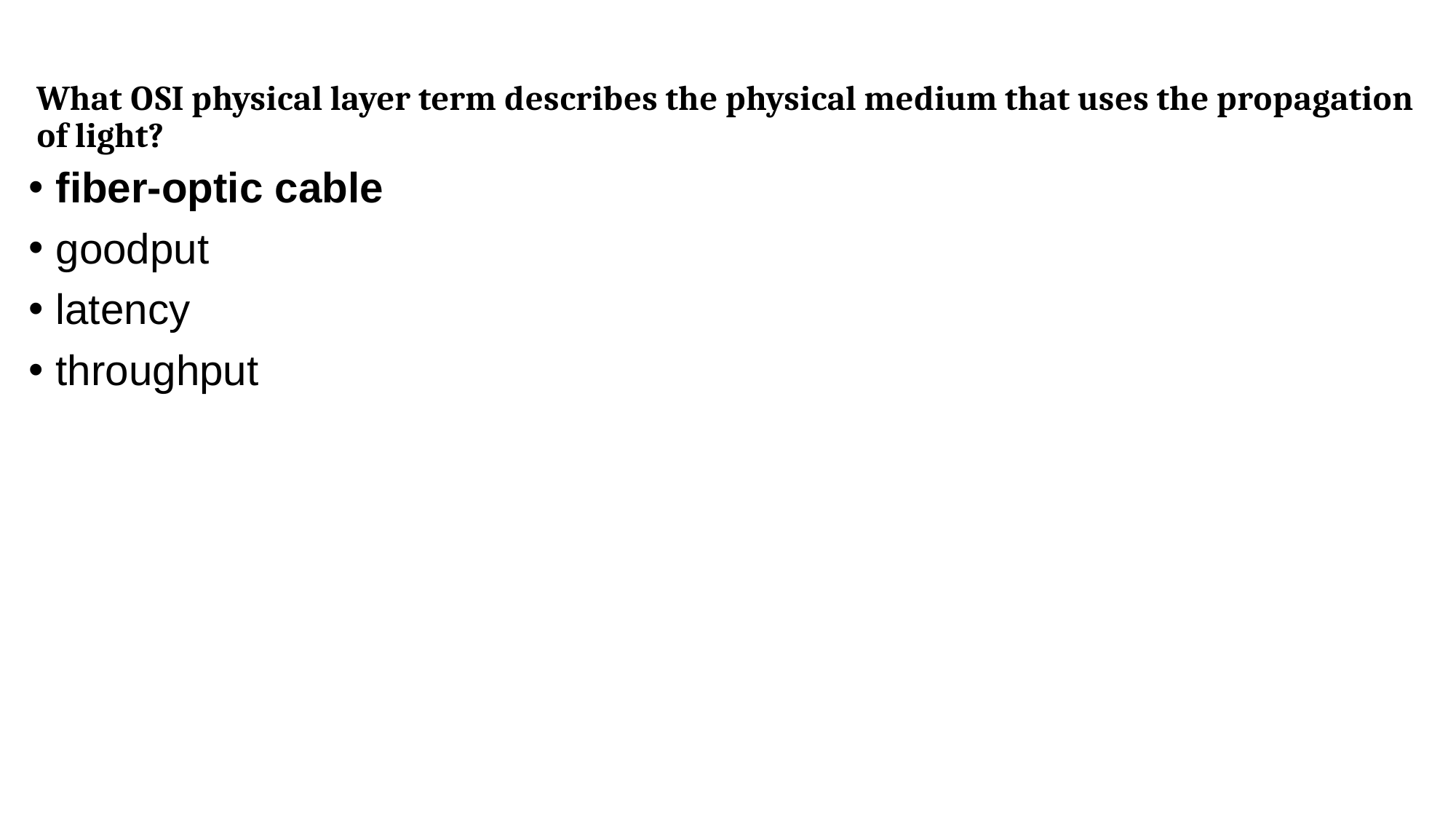

What OSI physical layer term describes the physical medium that uses the propagation of light?
fiber-optic cable
goodput
latency
throughput